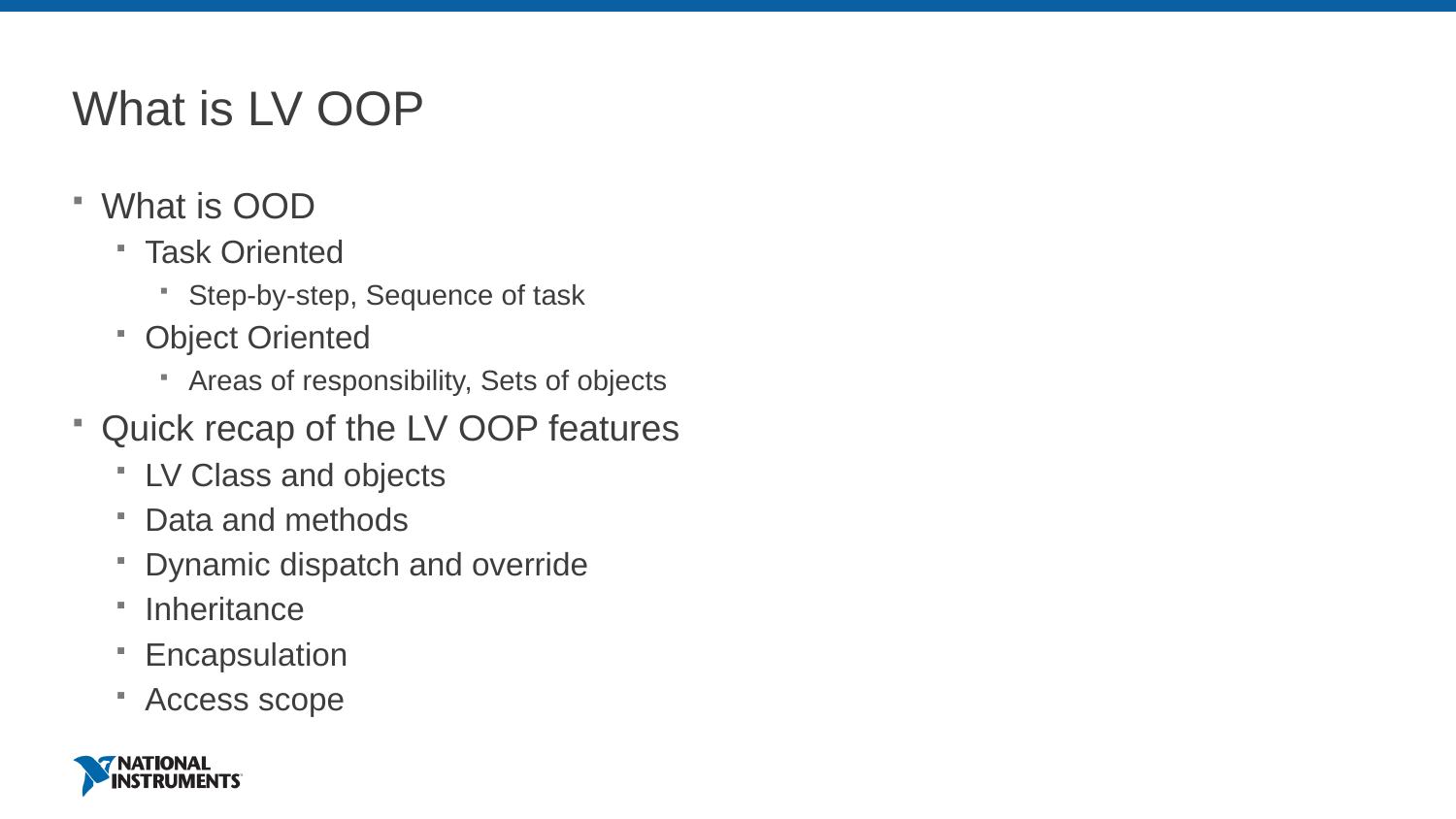

# What is LV OOP
What is OOD
Task Oriented
Step-by-step, Sequence of task
Object Oriented
Areas of responsibility, Sets of objects
Quick recap of the LV OOP features
LV Class and objects
Data and methods
Dynamic dispatch and override
Inheritance
Encapsulation
Access scope